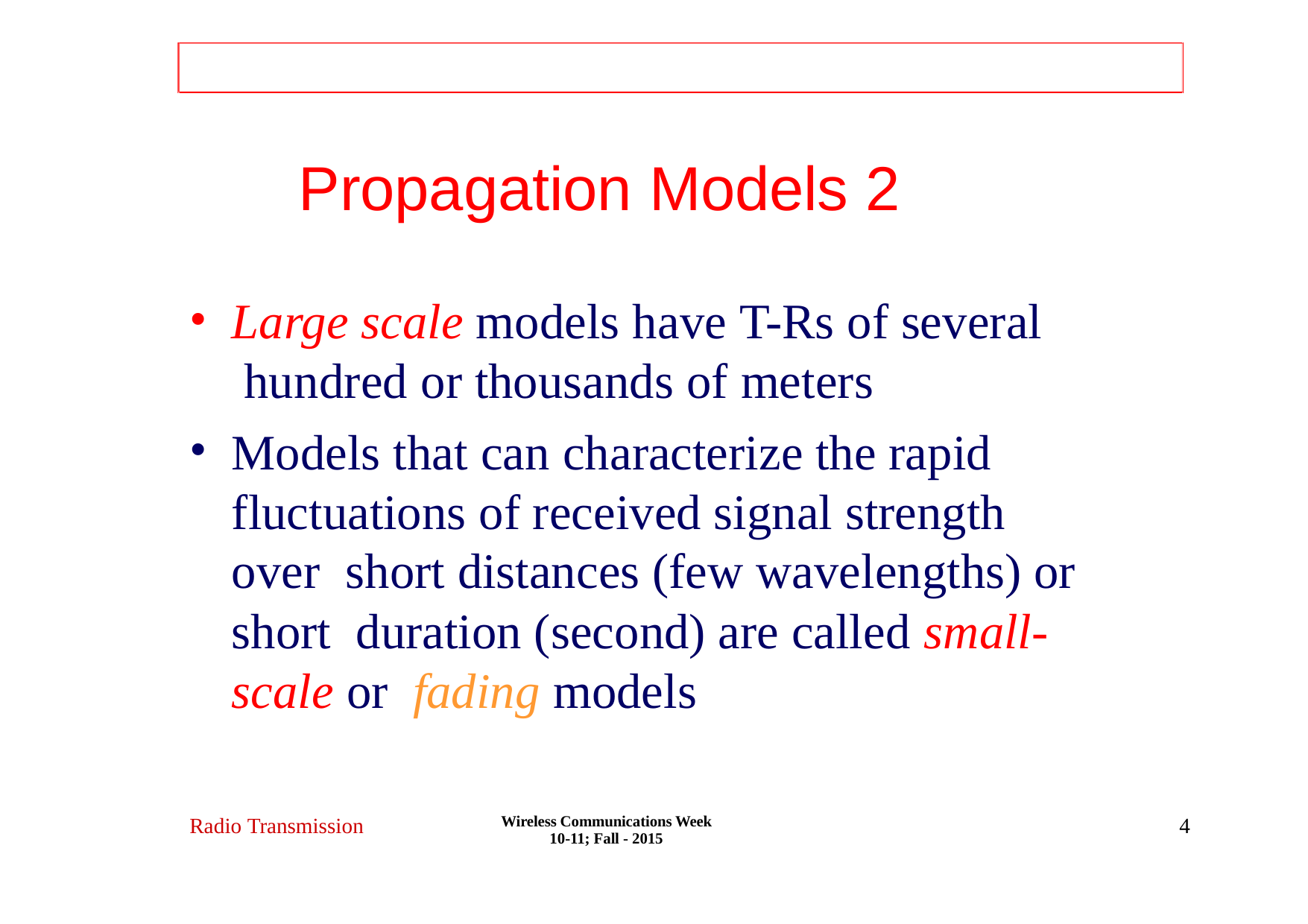

# Propagation Models 2
Large scale models have T-Rs of several  hundred or thousands of meters
Models that can characterize the rapid  fluctuations of received signal strength over  short distances (few wavelengths) or short  duration (second) are called small-scale or  fading models

Wireless Communications Week 10-11; Fall - 2015
Radio Transmission
4